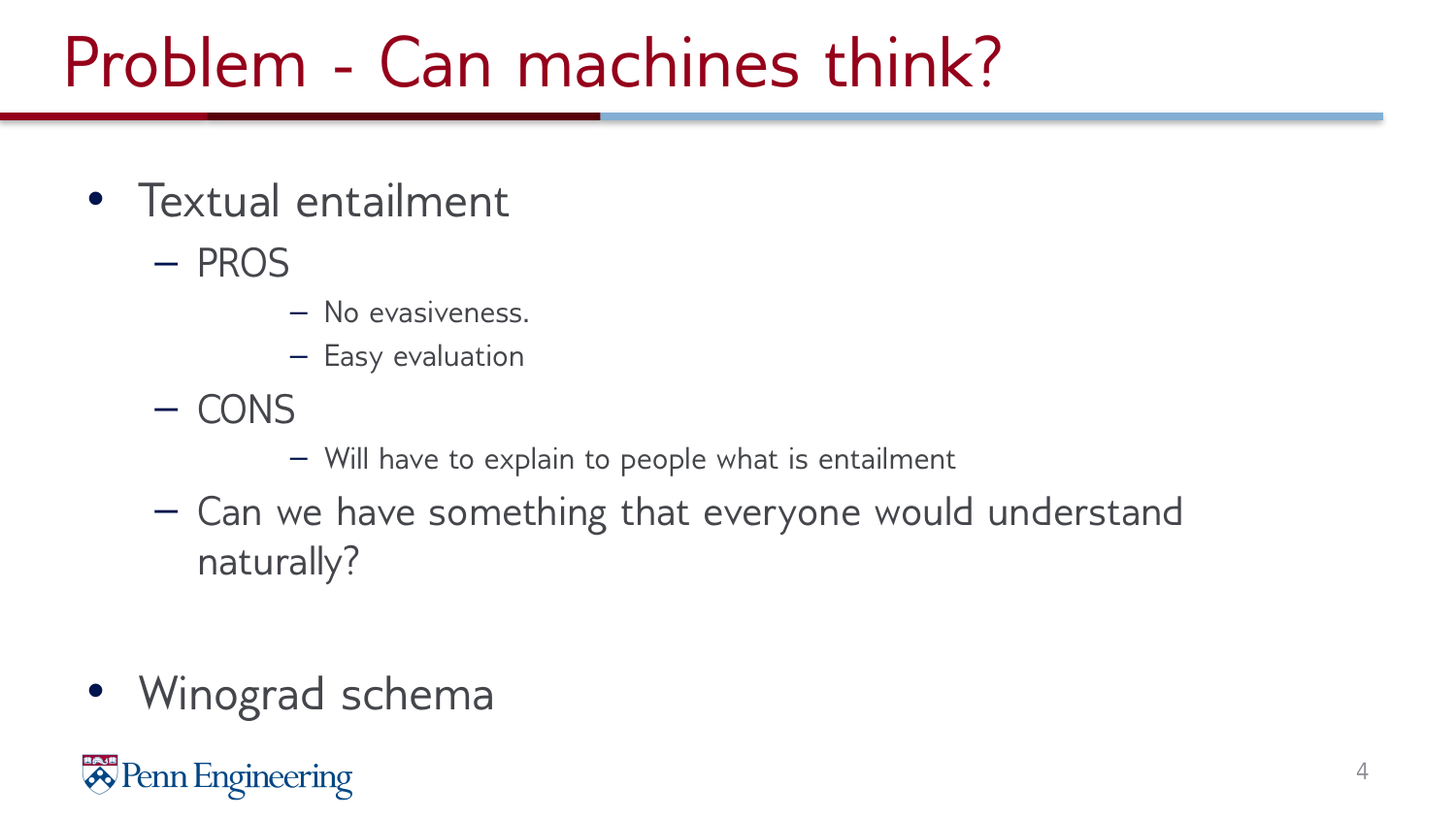

# Problem - Can machines think?
Textual entailment
PROS
No evasiveness.
Easy evaluation
CONS
Will have to explain to people what is entailment
Can we have something that everyone would understand naturally?

Winograd schema
4